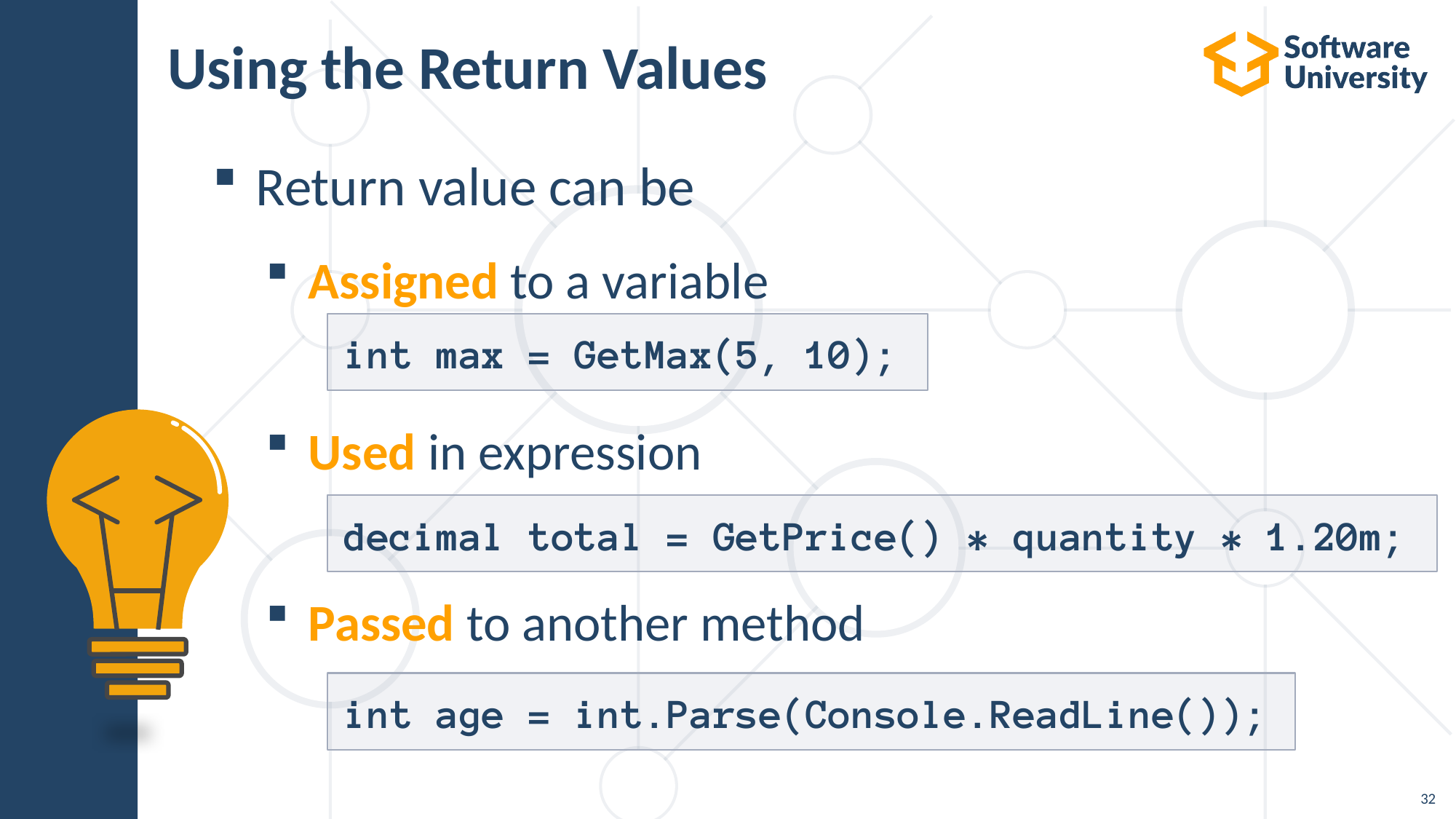

# Using the Return Values
Return value can be
Assigned to a variable

Used in expression

Passed to another method
int max = GetMax(5, 10);
decimal total = GetPrice() * quantity * 1.20m;
int age = int.Parse(Console.ReadLine());
32